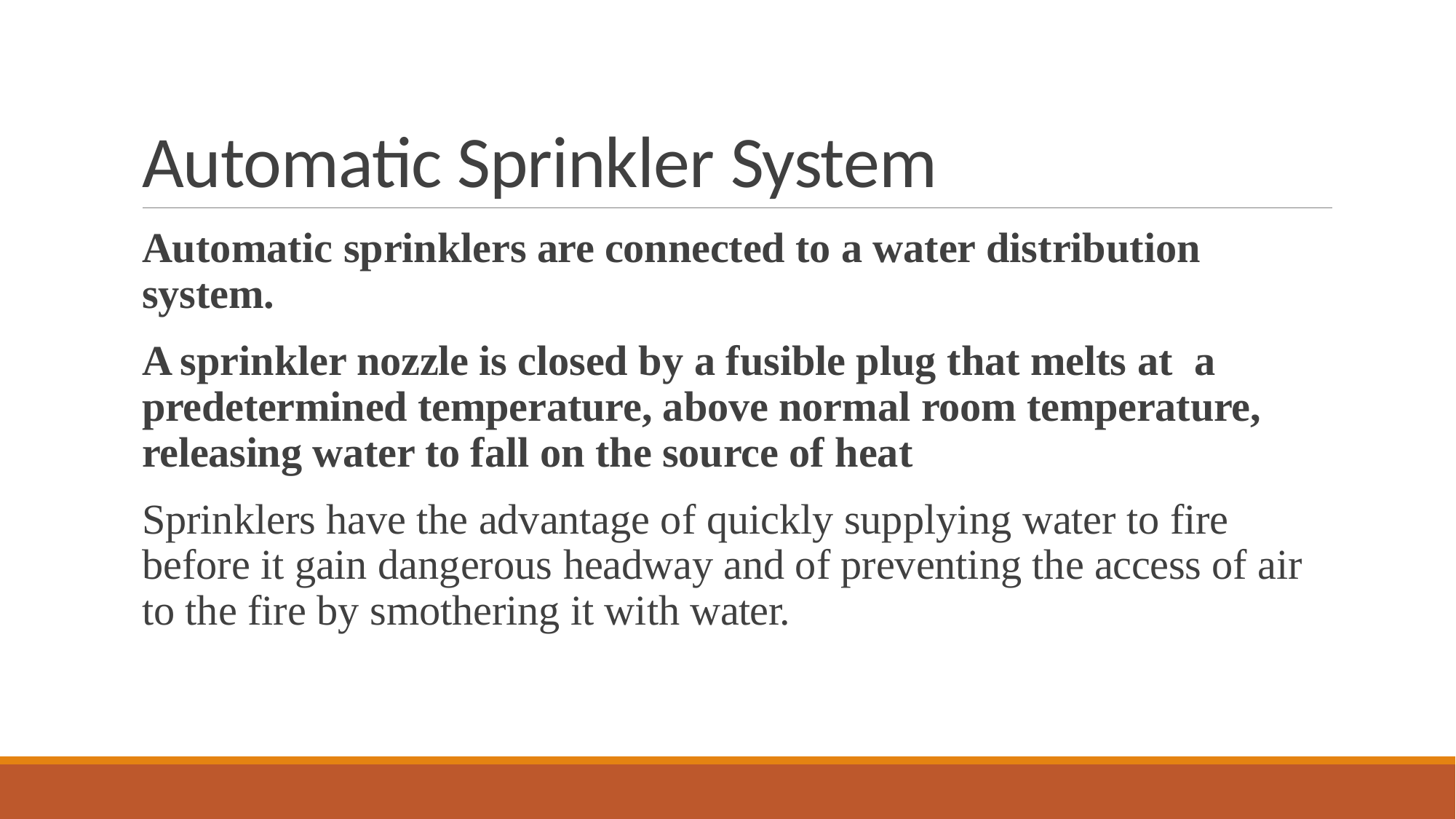

# Automatic Sprinkler System
Automatic sprinklers are connected to a water distribution  system.
A sprinkler nozzle is closed by a fusible plug that melts at  a predetermined temperature, above normal room temperature,  releasing water to fall on the source of heat
Sprinklers have the advantage of quickly supplying water to fire  before it gain dangerous headway and of preventing the access of air  to the fire by smothering it with water.